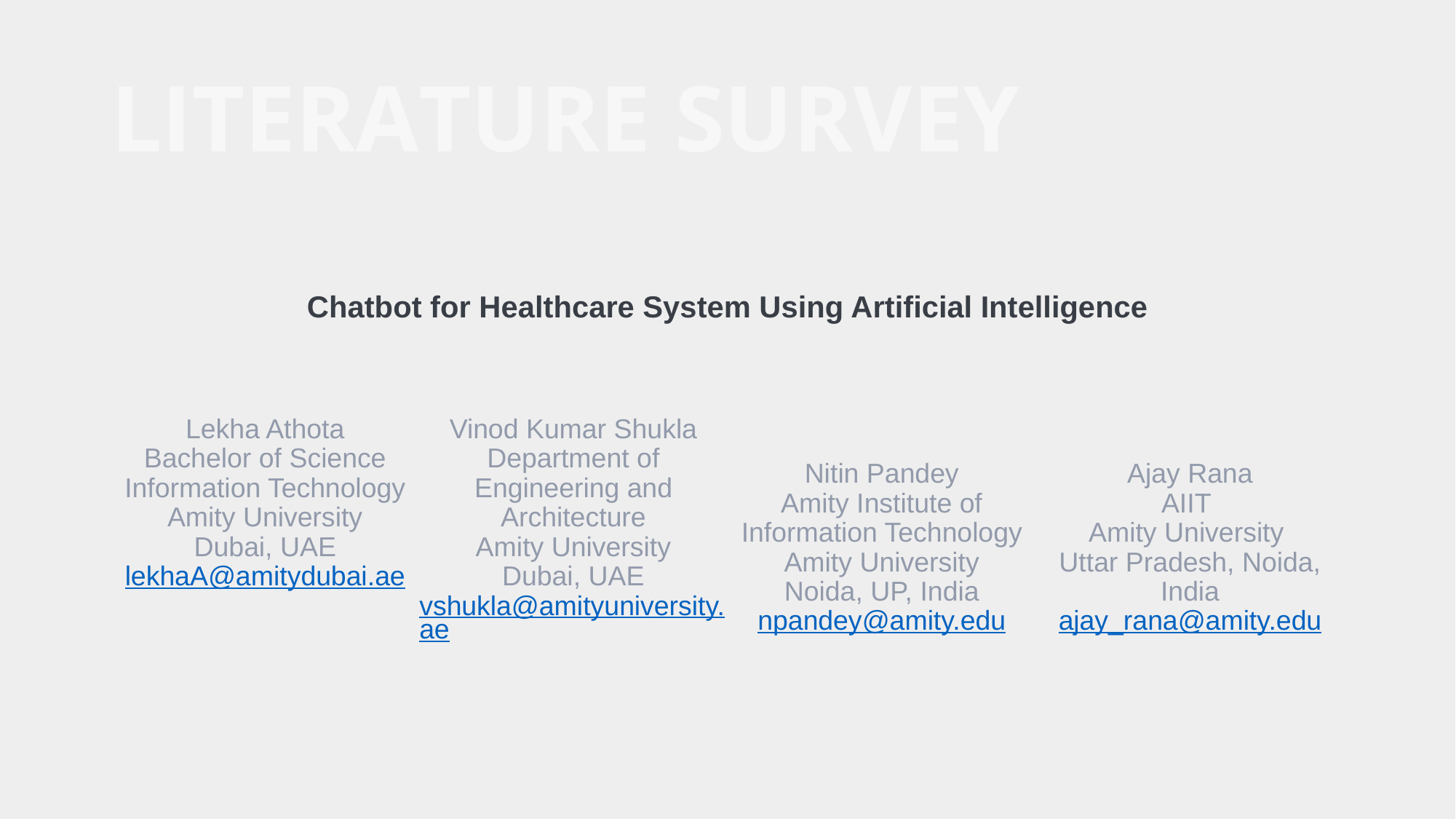

# LITERATURE SURVEY
Chatbot for Healthcare System Using Artificial Intelligence
Lekha Athota
Bachelor of Science Information Technology
Amity University
Dubai, UAE
lekhaA@amitydubai.ae

Vinod Kumar Shukla
Department of Engineering and Architecture
Amity University
Dubai, UAE
vshukla@amityuniversity.ae

Nitin Pandey
Amity Institute of Information Technology
Amity University
Noida, UP, India
npandey@amity.edu

Ajay Rana
AIIT
Amity University
Uttar Pradesh, Noida, India
ajay_rana@amity.edu